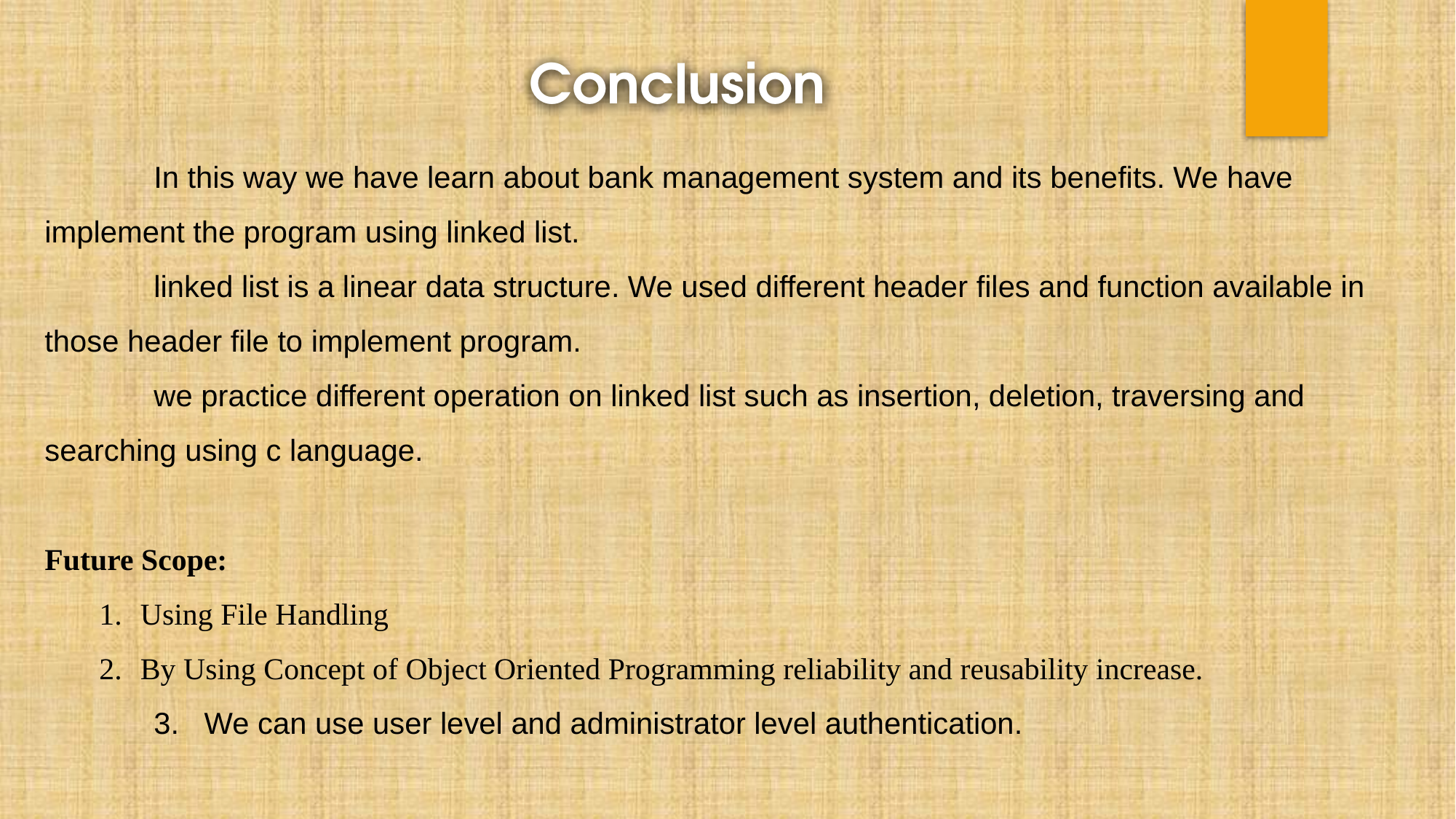

Conclusion
	In this way we have learn about bank management system and its benefits. We have implement the program using linked list.
	linked list is a linear data structure. We used different header files and function available in those header file to implement program.
	we practice different operation on linked list such as insertion, deletion, traversing and searching using c language.

Future Scope:
Using File Handling
By Using Concept of Object Oriented Programming reliability and reusability increase.
	3.   We can use user level and administrator level authentication.